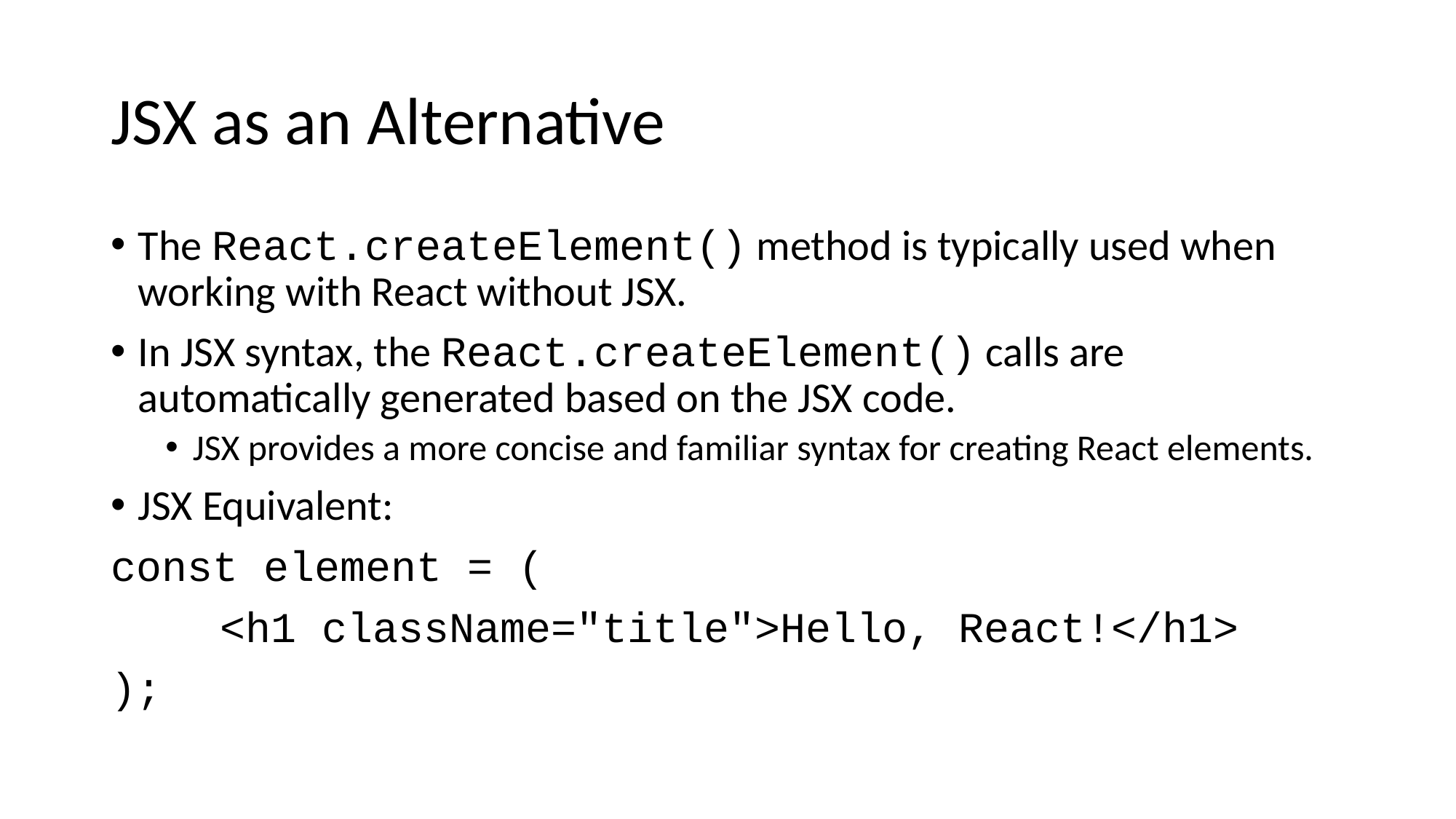

# JSX as an Alternative
The React.createElement() method is typically used when working with React without JSX.
In JSX syntax, the React.createElement() calls are automatically generated based on the JSX code.
JSX provides a more concise and familiar syntax for creating React elements.
JSX Equivalent:
const element = (
	<h1 className="title">Hello, React!</h1>
);